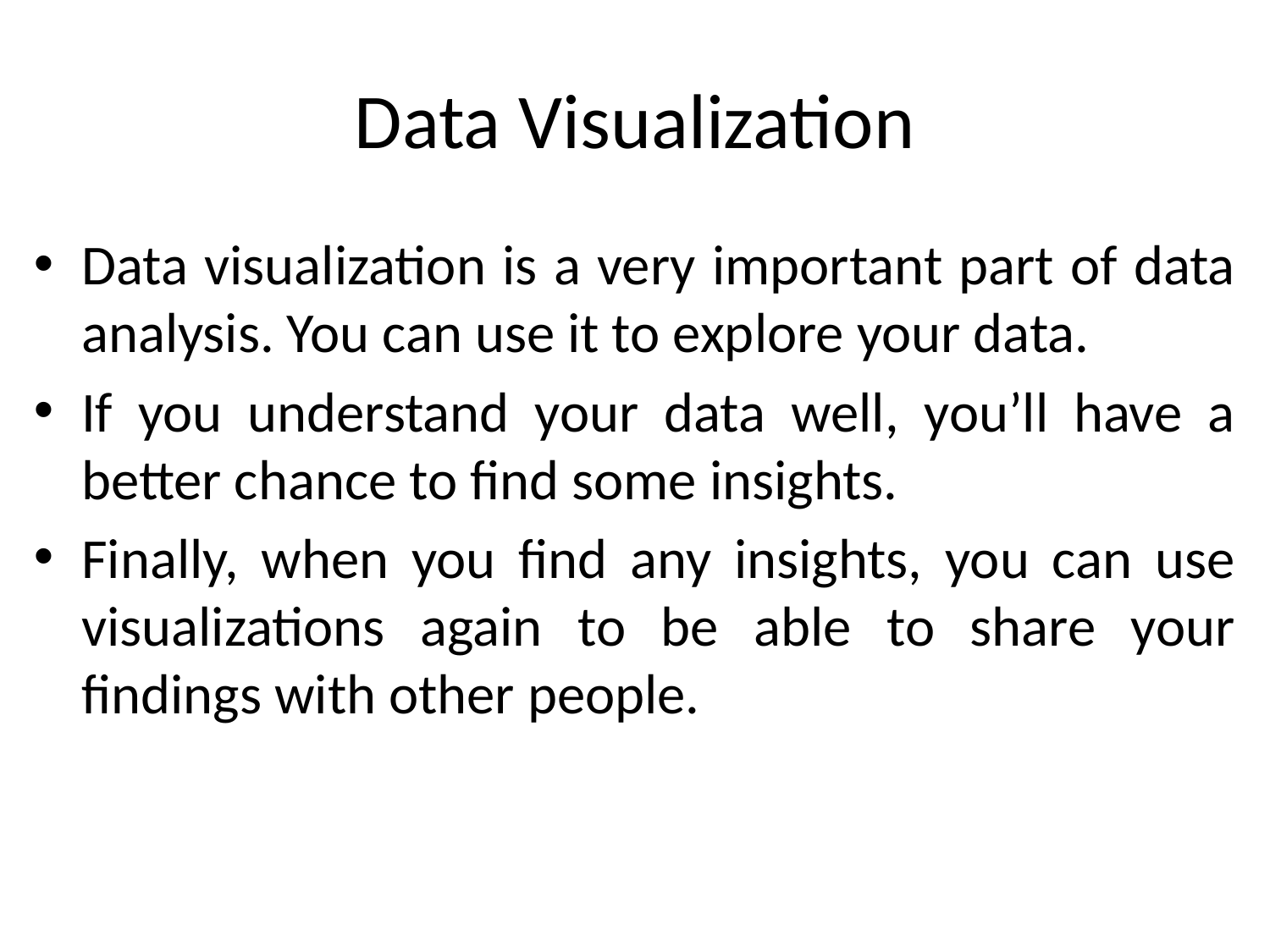

# Data Visualization
Data visualization is a very important part of data analysis. You can use it to explore your data.
If you understand your data well, you’ll have a better chance to find some insights.
Finally, when you find any insights, you can use visualizations again to be able to share your findings with other people.